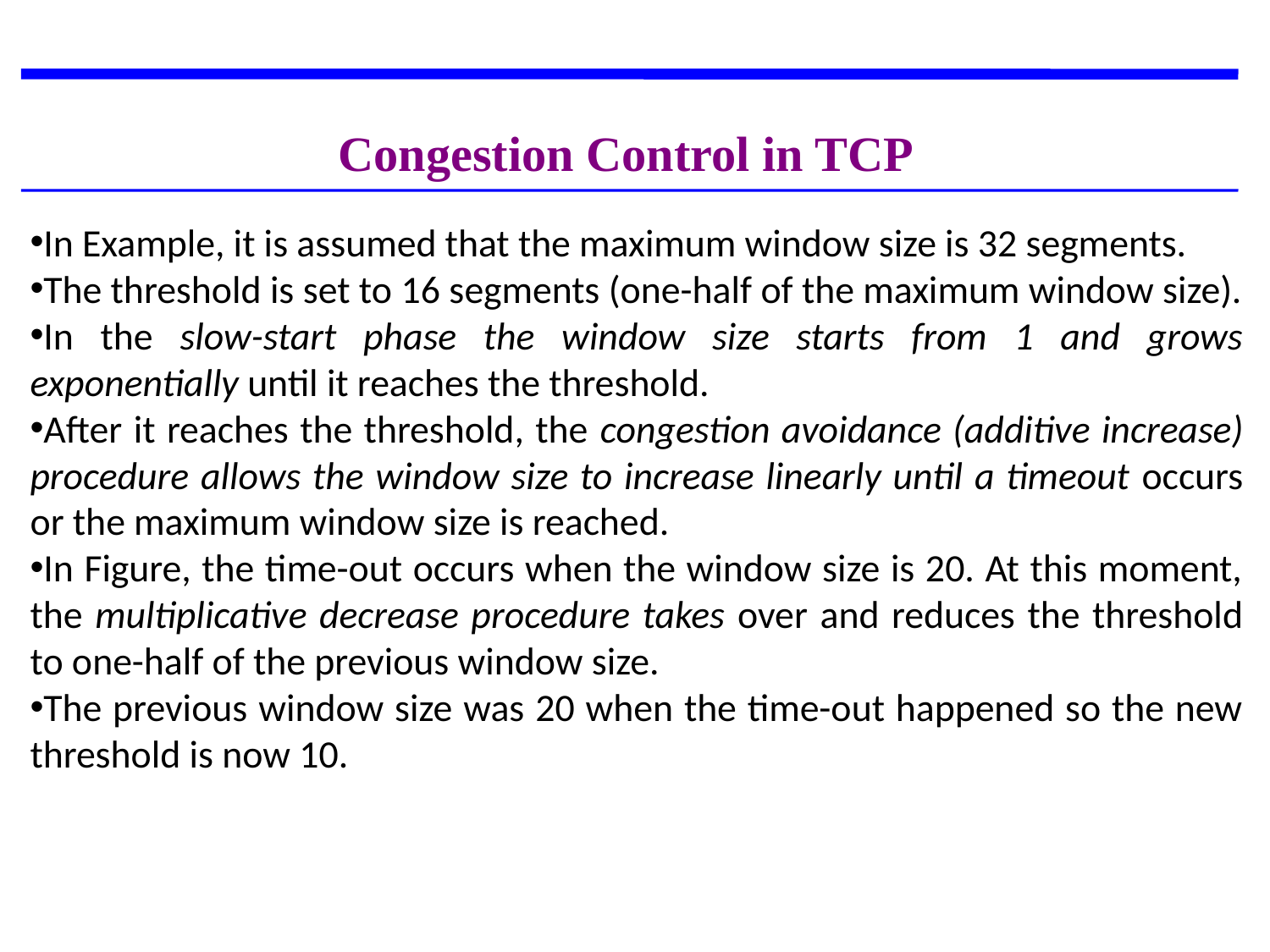

Congestion Control in TCP

In Example, it is assumed that the maximum window size is 32 segments.
The threshold is set to 16 segments (one-half of the maximum window size).
In the slow-start phase the window size starts from 1 and grows exponentially until it reaches the threshold.
After it reaches the threshold, the congestion avoidance (additive increase) procedure allows the window size to increase linearly until a timeout occurs or the maximum window size is reached.
In Figure, the time-out occurs when the window size is 20. At this moment, the multiplicative decrease procedure takes over and reduces the threshold to one-half of the previous window size.
The previous window size was 20 when the time-out happened so the new threshold is now 10.